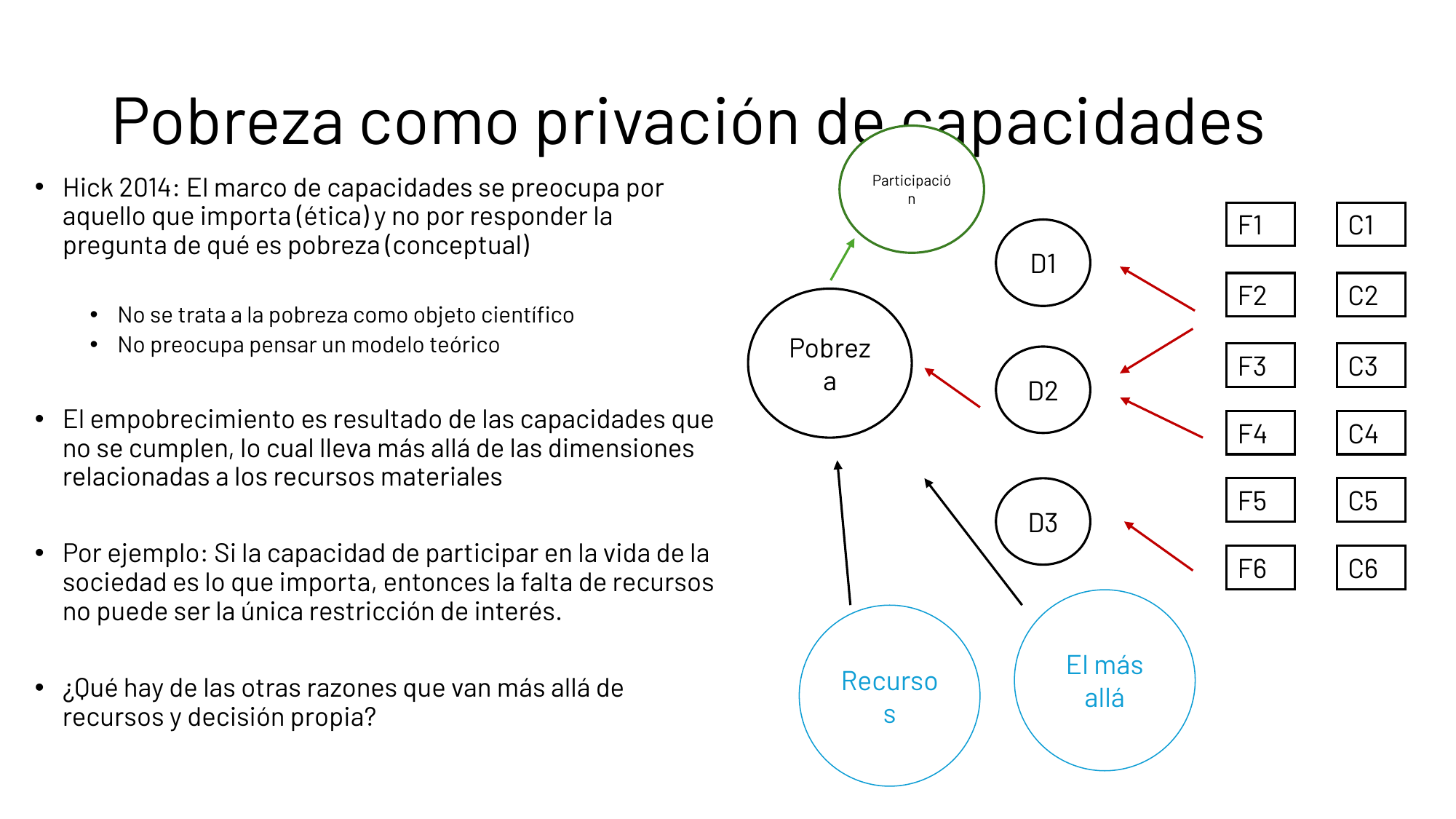

# Pobreza como privación de capacidades
Participación
Hick 2014: El marco de capacidades se preocupa por aquello que importa (ética) y no por responder la pregunta de qué es pobreza (conceptual)

No se trata a la pobreza como objeto científico
No preocupa pensar un modelo teórico

El empobrecimiento es resultado de las capacidades que no se cumplen, lo cual lleva más allá de las dimensiones relacionadas a los recursos materiales

Por ejemplo: Si la capacidad de participar en la vida de la sociedad es lo que importa, entonces la falta de recursos no puede ser la única restricción de interés.

¿Qué hay de las otras razones que van más allá de recursos y decisión propia?

F1
C1
D1
F2
C2
Pobreza
F3
C3
D2
F4
C4
D3
F5
C5
F6
C6
El más allá
Recursos